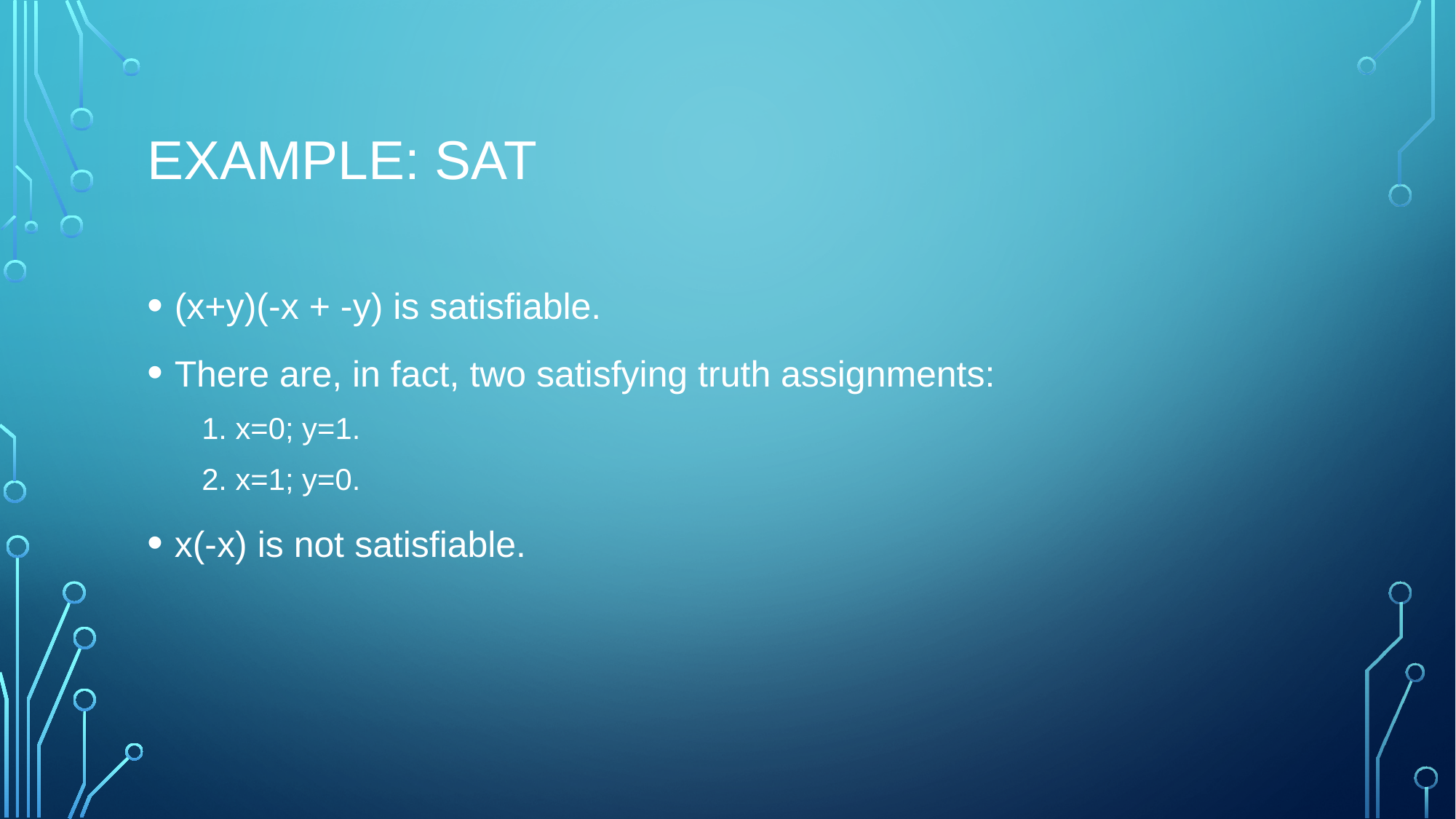

# Example: SAT
(x+y)(-x + -y) is satisfiable.
There are, in fact, two satisfying truth assignments:
1. x=0; y=1.
2. x=1; y=0.
x(-x) is not satisfiable.